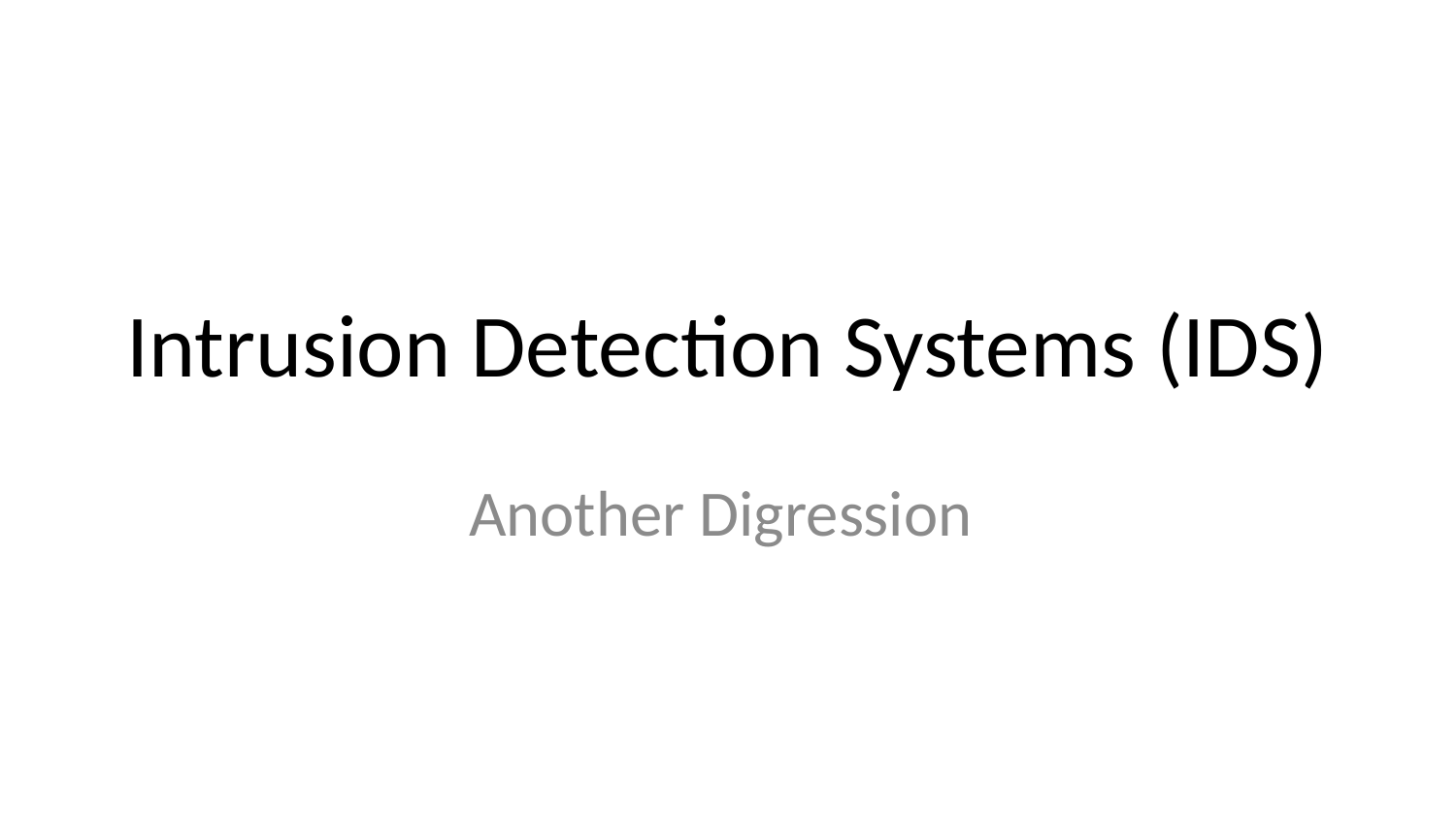

# Intrusion Detection Systems (IDS)
Another Digression